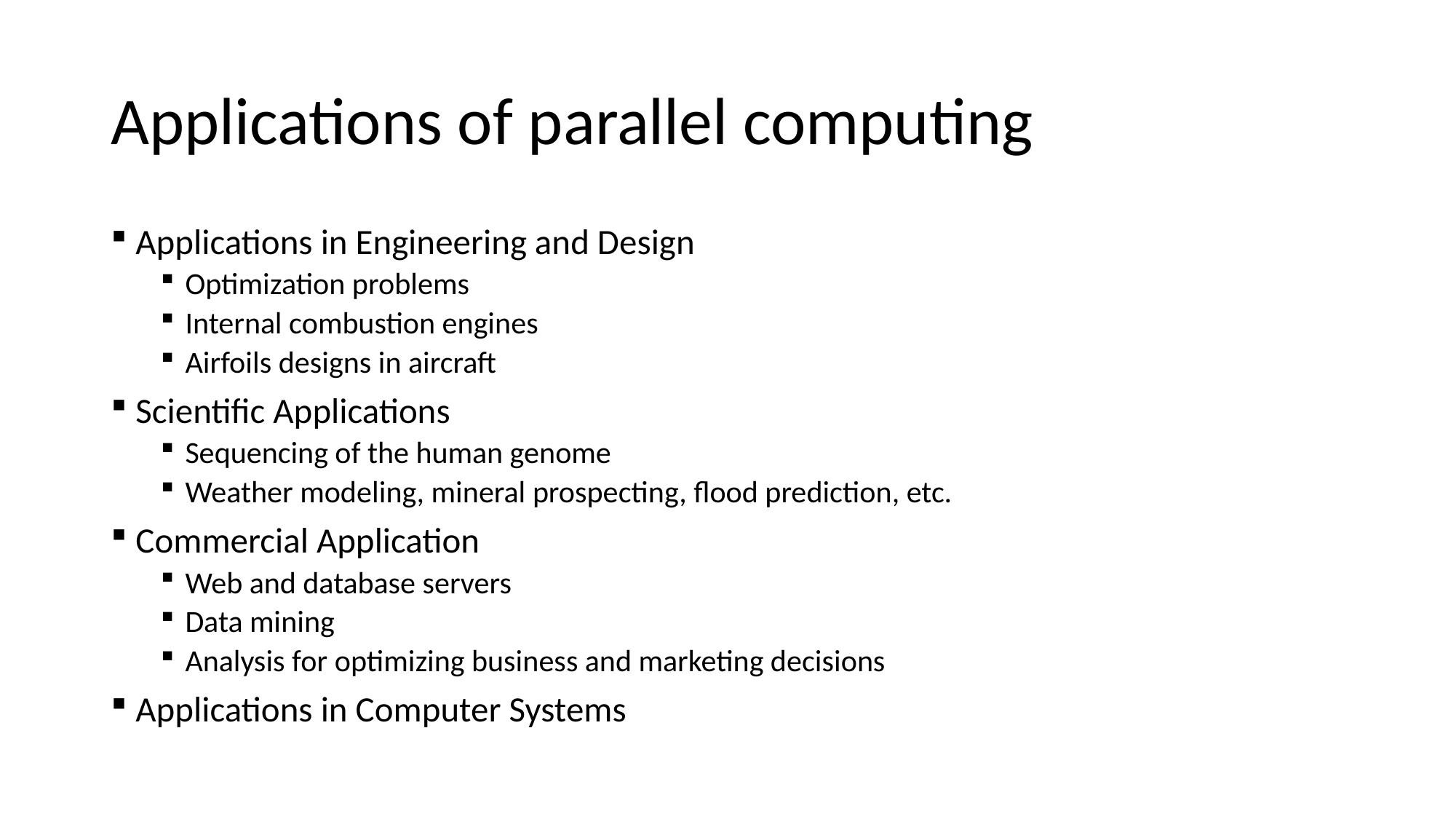

# Applications of parallel computing
Applications in Engineering and Design
Optimization problems
Internal combustion engines
Airfoils designs in aircraft
Scientific Applications
Sequencing of the human genome
Weather modeling, mineral prospecting, flood prediction, etc.
Commercial Application
Web and database servers
Data mining
Analysis for optimizing business and marketing decisions
Applications in Computer Systems